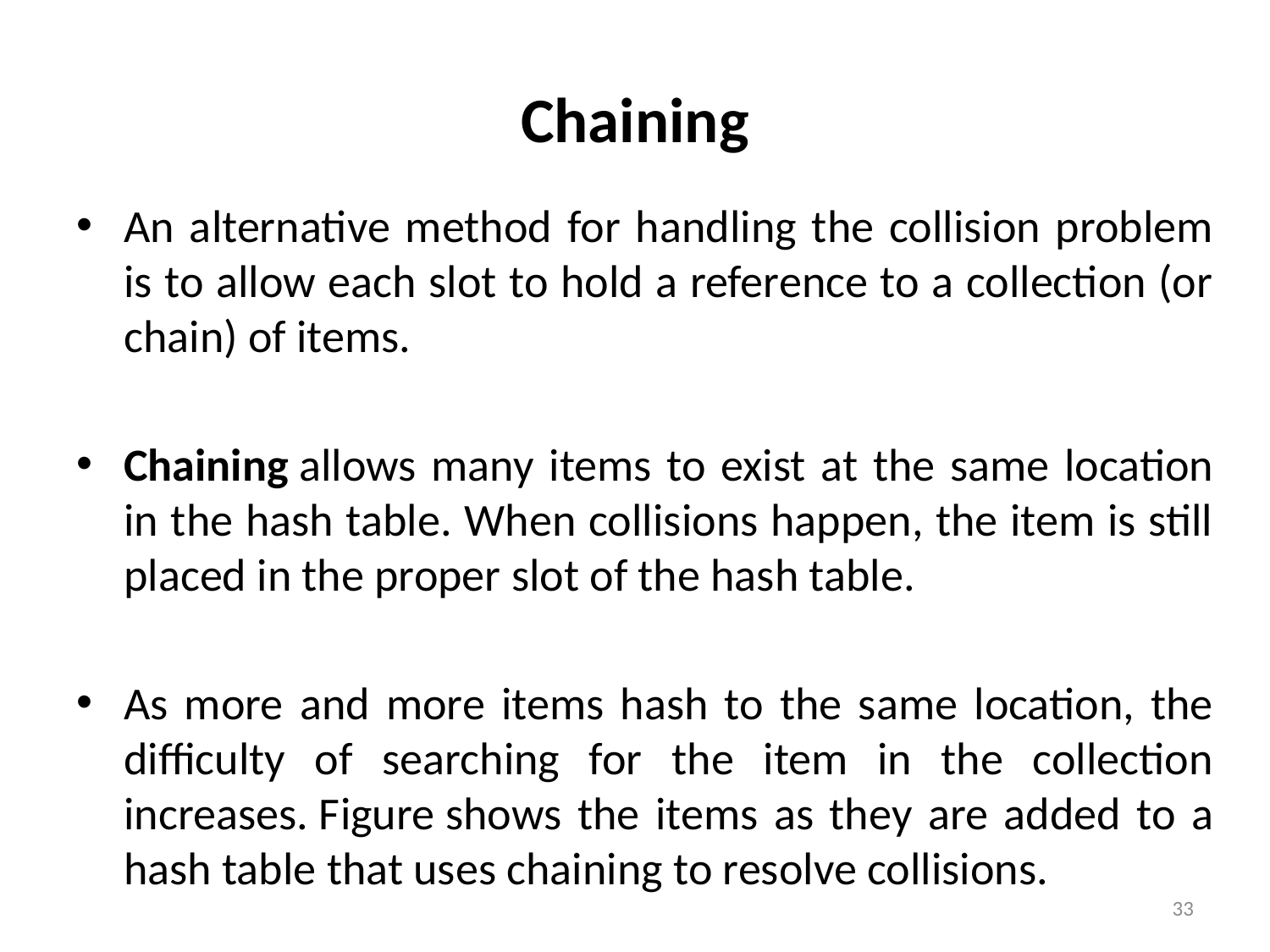

# Chaining
An alternative method for handling the collision problem is to allow each slot to hold a reference to a collection (or chain) of items.

Chaining allows many items to exist at the same location in the hash table. When collisions happen, the item is still placed in the proper slot of the hash table.

As more and more items hash to the same location, the difficulty of searching for the item in the collection increases. Figure shows the items as they are added to a hash table that uses chaining to resolve collisions.
33